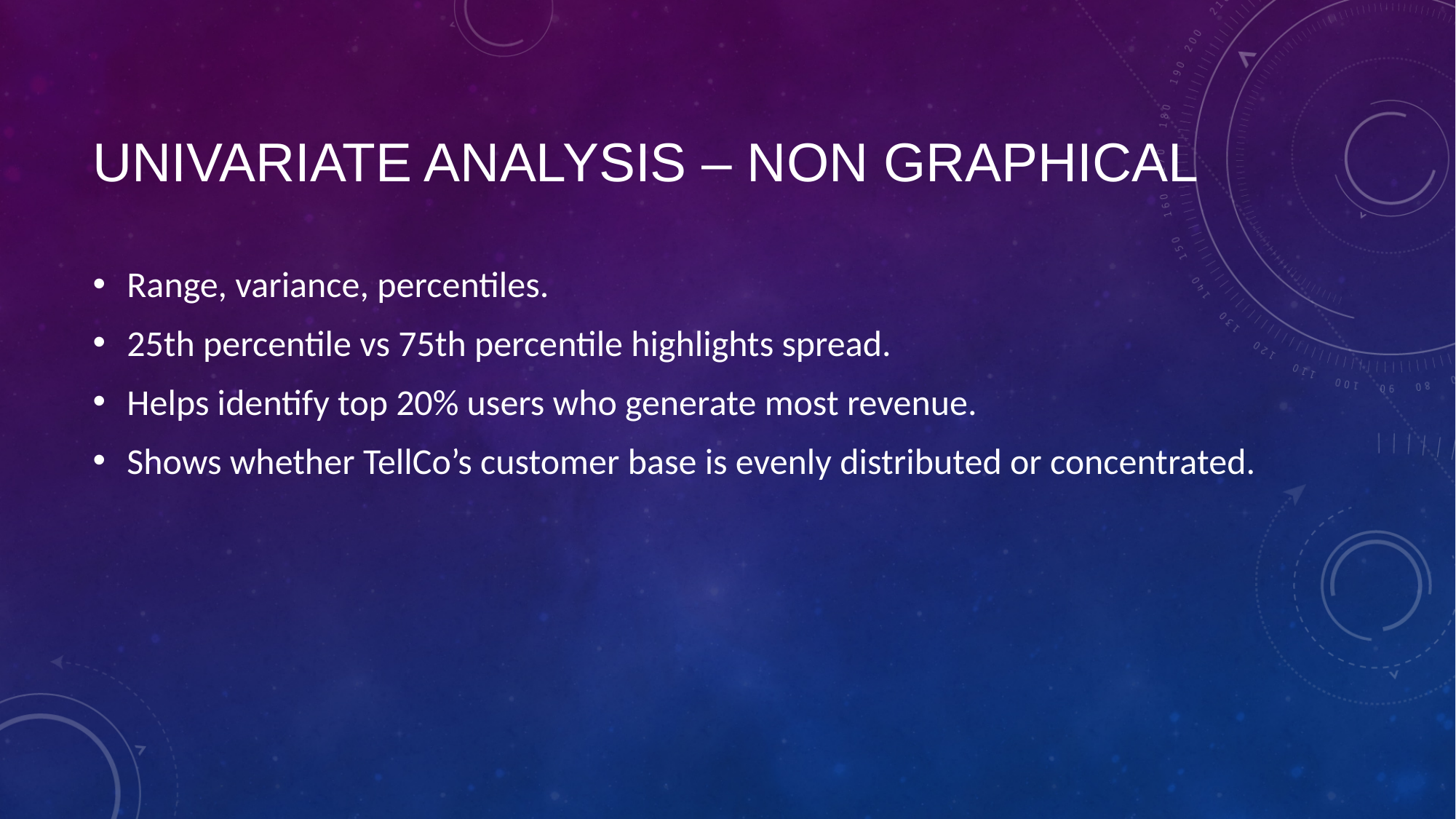

# Univariate Analysis – Non Graphical
Range, variance, percentiles.
25th percentile vs 75th percentile highlights spread.
Helps identify top 20% users who generate most revenue.
Shows whether TellCo’s customer base is evenly distributed or concentrated.